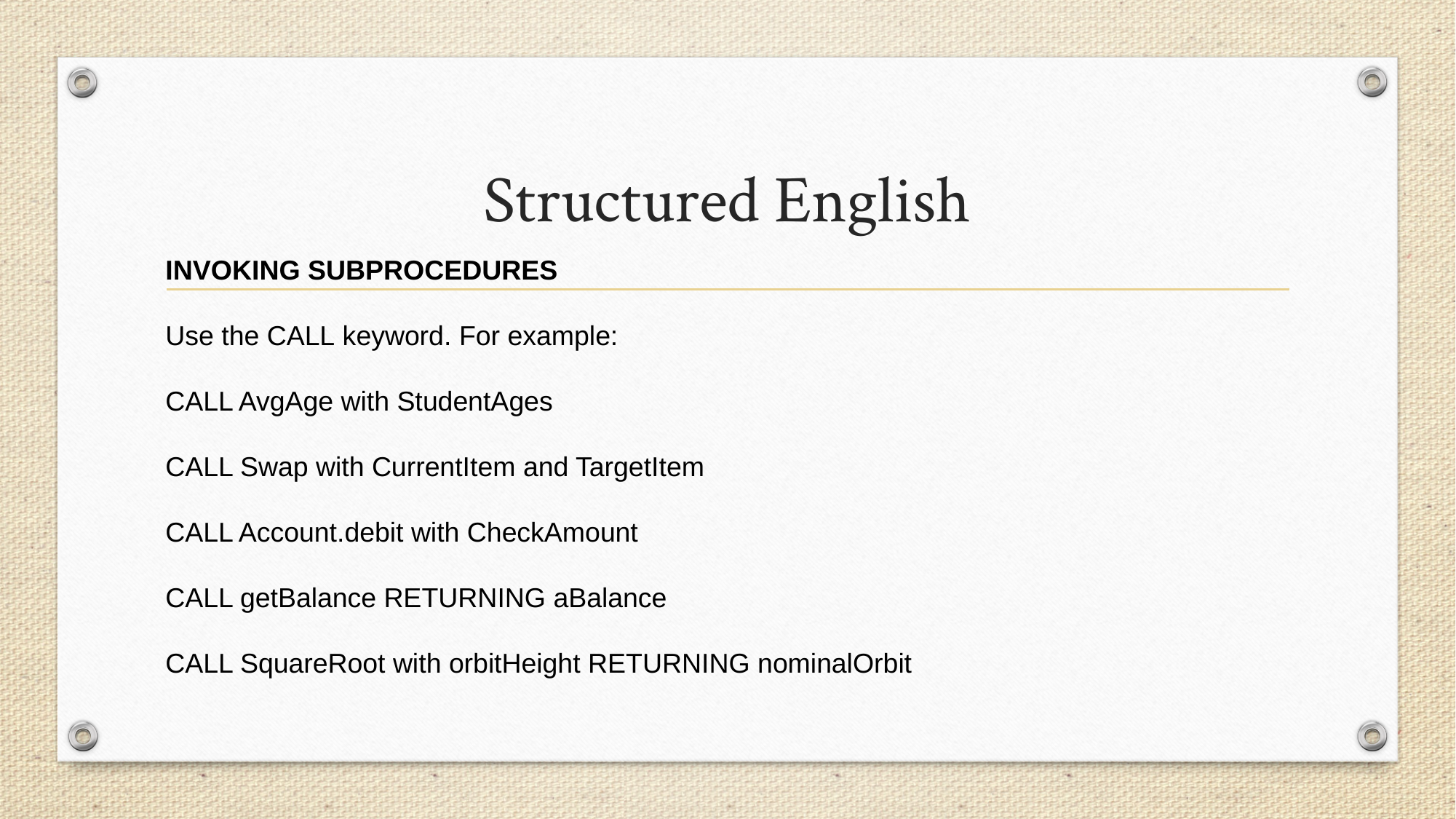

# Structured English
INVOKING SUBPROCEDURES

Use the CALL keyword. For example:

CALL AvgAge with StudentAges
CALL Swap with CurrentItem and TargetItem
CALL Account.debit with CheckAmount
CALL getBalance RETURNING aBalance
CALL SquareRoot with orbitHeight RETURNING nominalOrbit